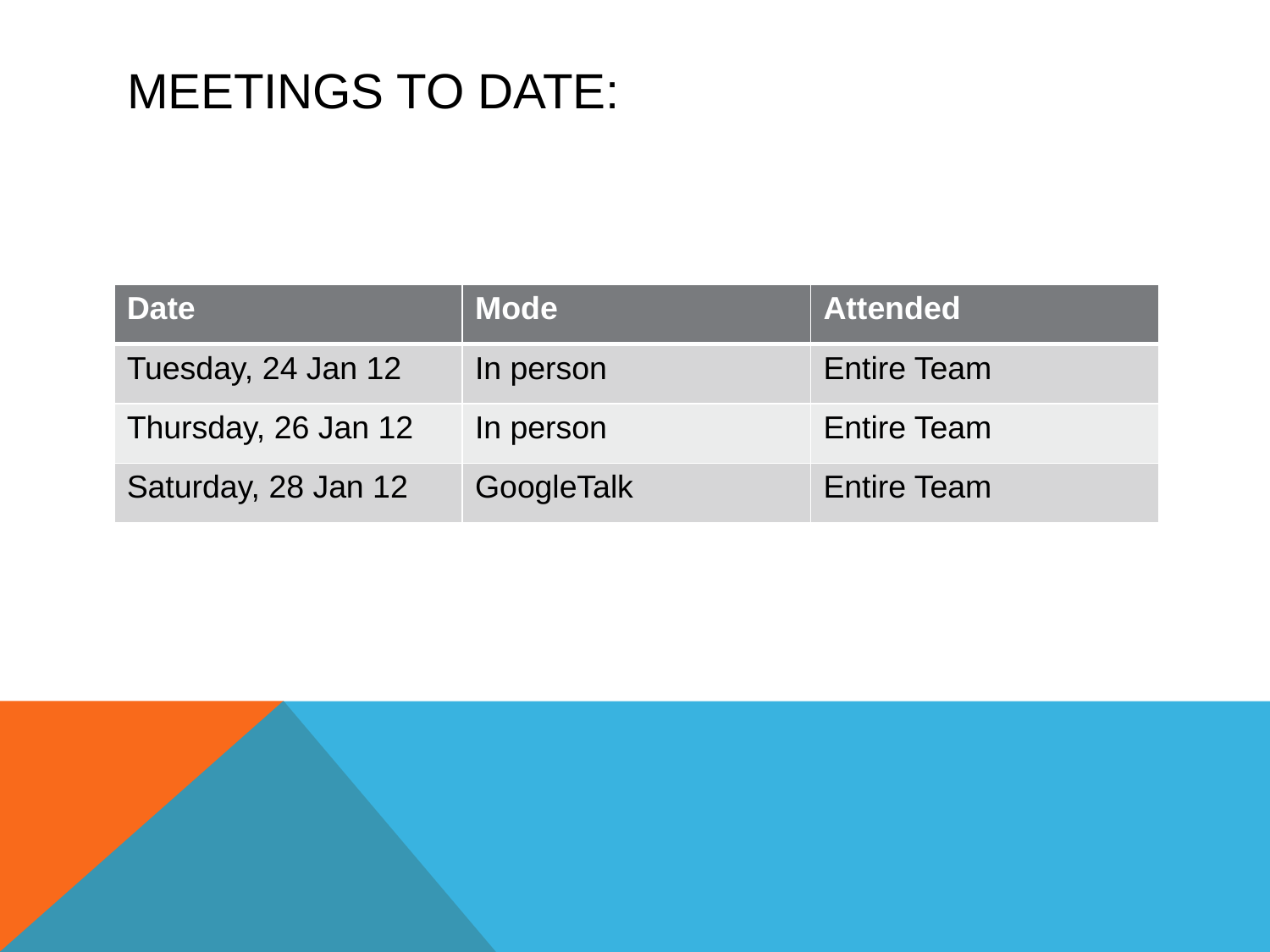

# Meetings To Date:
| Date | Mode | Attended |
| --- | --- | --- |
| Tuesday, 24 Jan 12 | In person | Entire Team |
| Thursday, 26 Jan 12 | In person | Entire Team |
| Saturday, 28 Jan 12 | GoogleTalk | Entire Team |